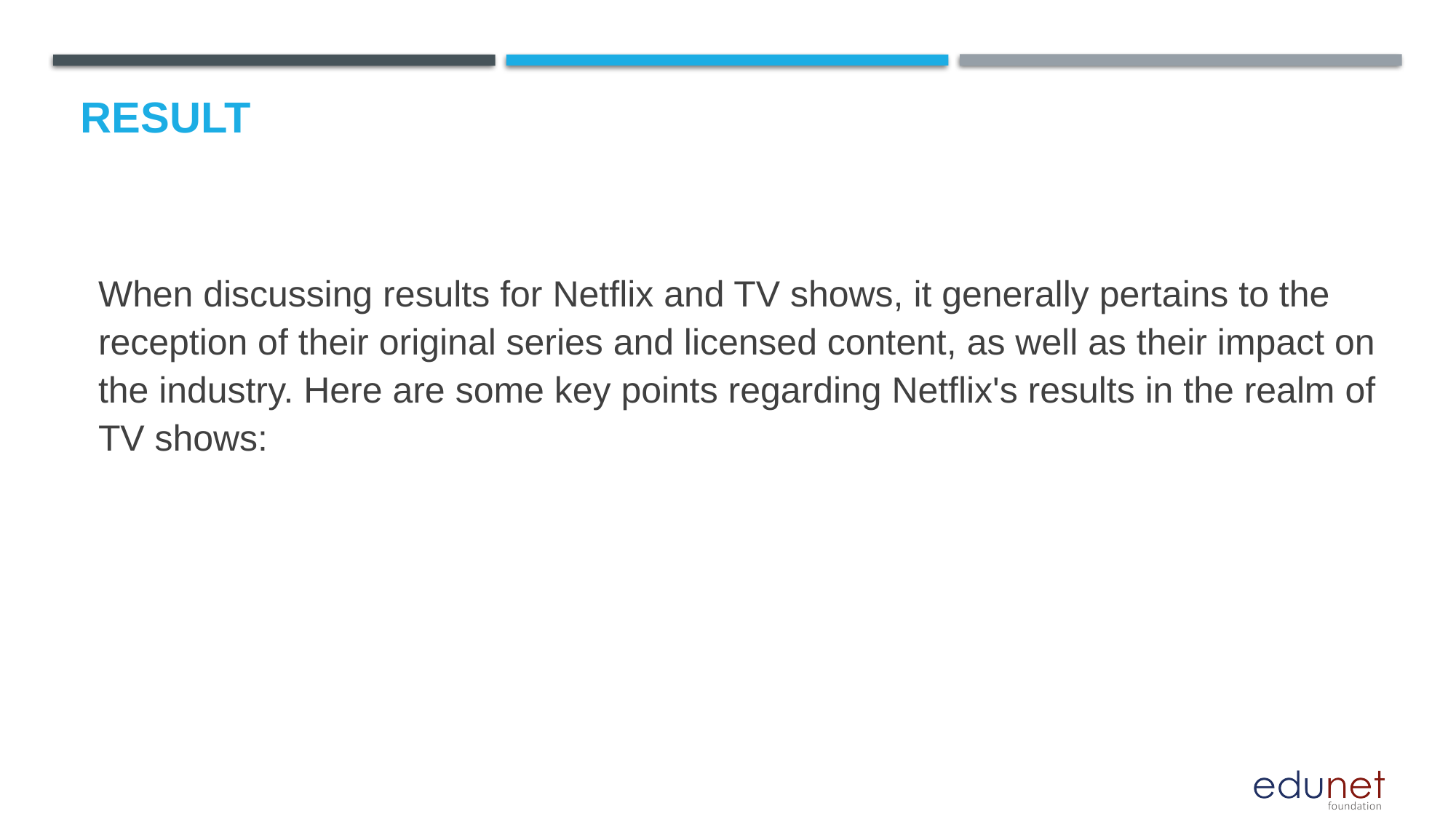

# Result
When discussing results for Netflix and TV shows, it generally pertains to the reception of their original series and licensed content, as well as their impact on the industry. Here are some key points regarding Netflix's results in the realm of TV shows: